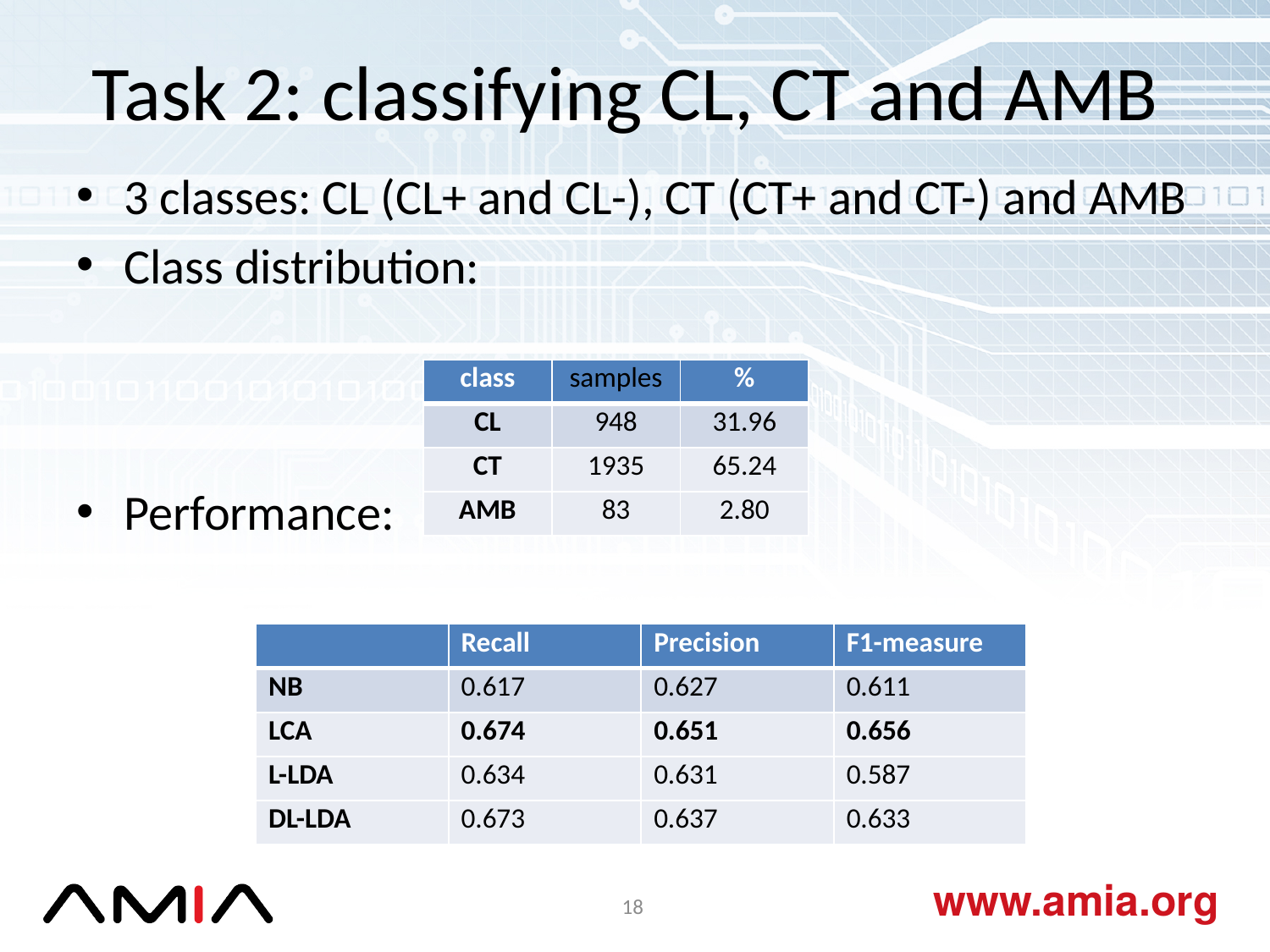

# Task 2: classifying CL, CT and AMB
3 classes: CL (CL+ and CL-), CT (CT+ and CT-) and AMB
Class distribution:

Performance:

| class | samples | % |
| --- | --- | --- |
| CL | 948 | 31.96 |
| CT | 1935 | 65.24 |
| AMB | 83 | 2.80 |
|  | Recall | Precision | F1-measure |
| --- | --- | --- | --- |
| NB | 0.617 | 0.627 | 0.611 |
| LCA | 0.674 | 0.651 | 0.656 |
| L-LDA | 0.634 | 0.631 | 0.587 |
| DL-LDA | 0.673 | 0.637 | 0.633 |
   18